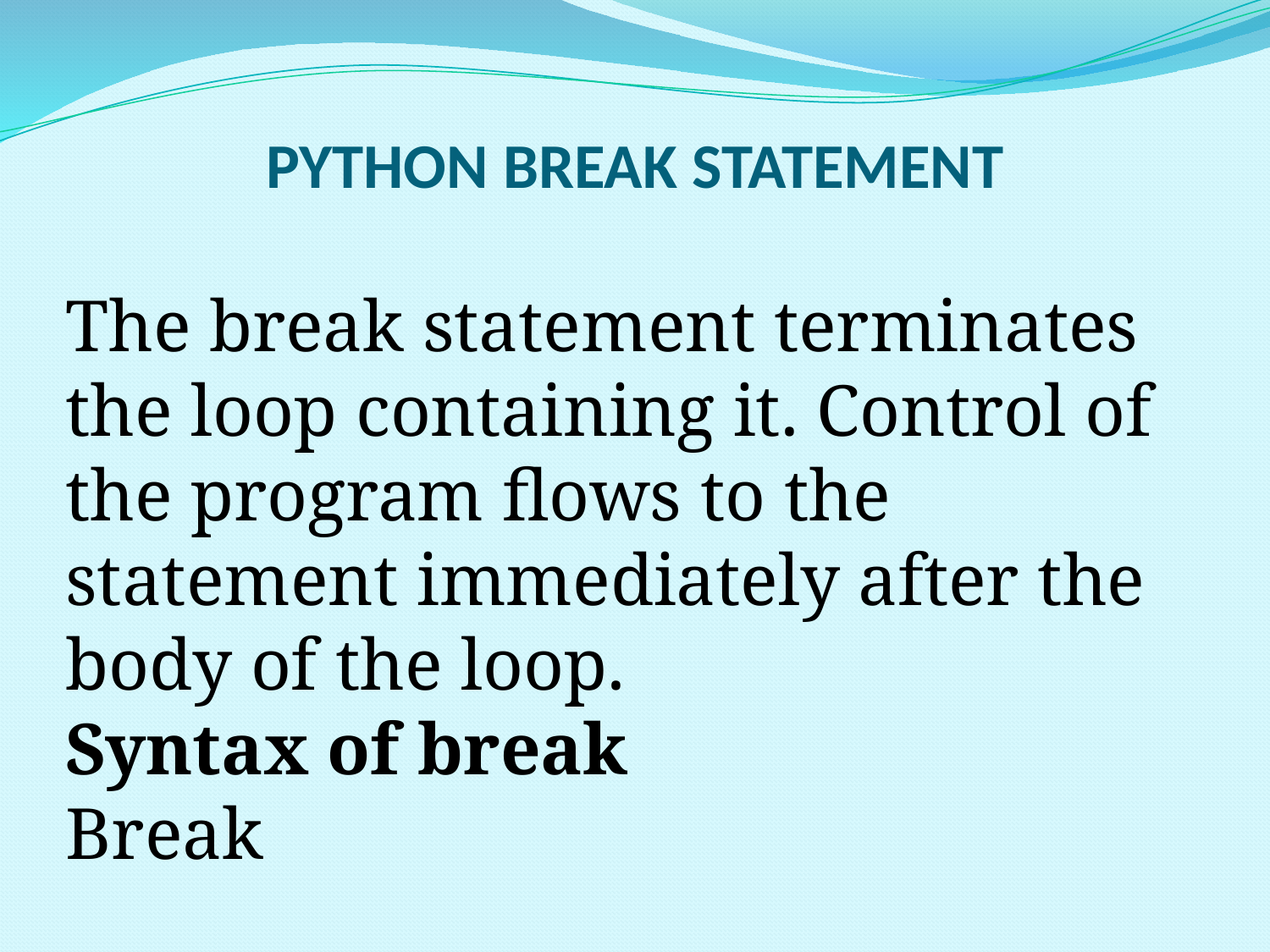

# PYTHON BREAK STATEMENT
The break statement terminates the loop containing it. Control of the program flows to the statement immediately after the body of the loop.
Syntax of break
Break